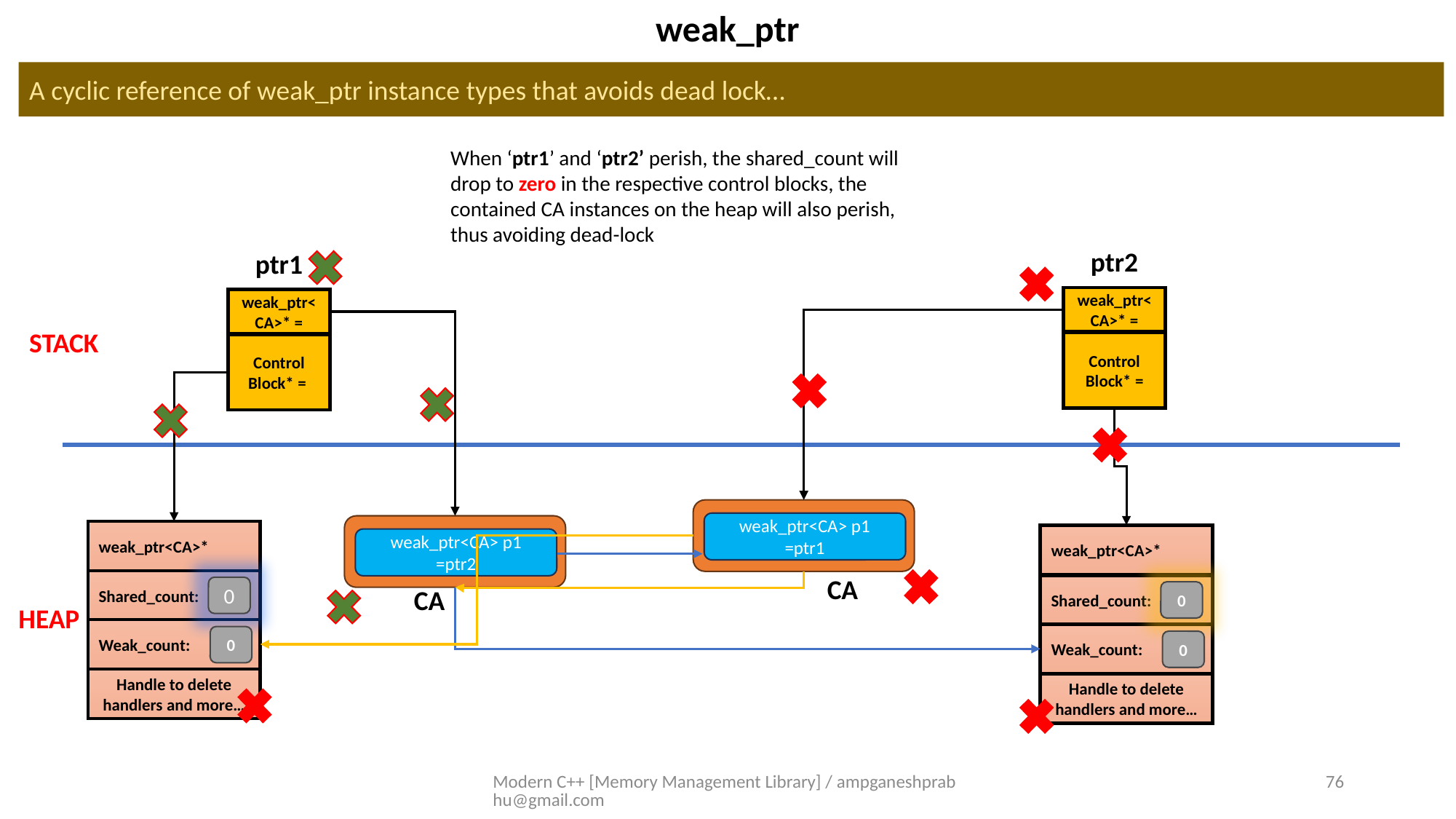

weak_ptr
A cyclic reference of weak_ptr instance types that avoids dead lock…
When ‘ptr1’ and ‘ptr2’ perish, the shared_count will drop to zero in the respective control blocks, the contained CA instances on the heap will also perish, thus avoiding dead-lock
ptr2
weak_ptr<CA>* =
Control Block* =
ptr1
weak_ptr<CA>* =
Control Block* =

weak_ptr<CA> p1 =ptr1

weak_ptr<CA>*
Shared_count:
Weak_count:
Handle to delete handlers and more…
0
0
weak_ptr<CA>*
Shared_count:
Weak_count:
Handle to delete handlers and more…
0
0
weak_ptr<CA> p1 =ptr2

CA
CA

STACK
HEAP

Modern C++ [Memory Management Library] / ampganeshprabhu@gmail.com
76